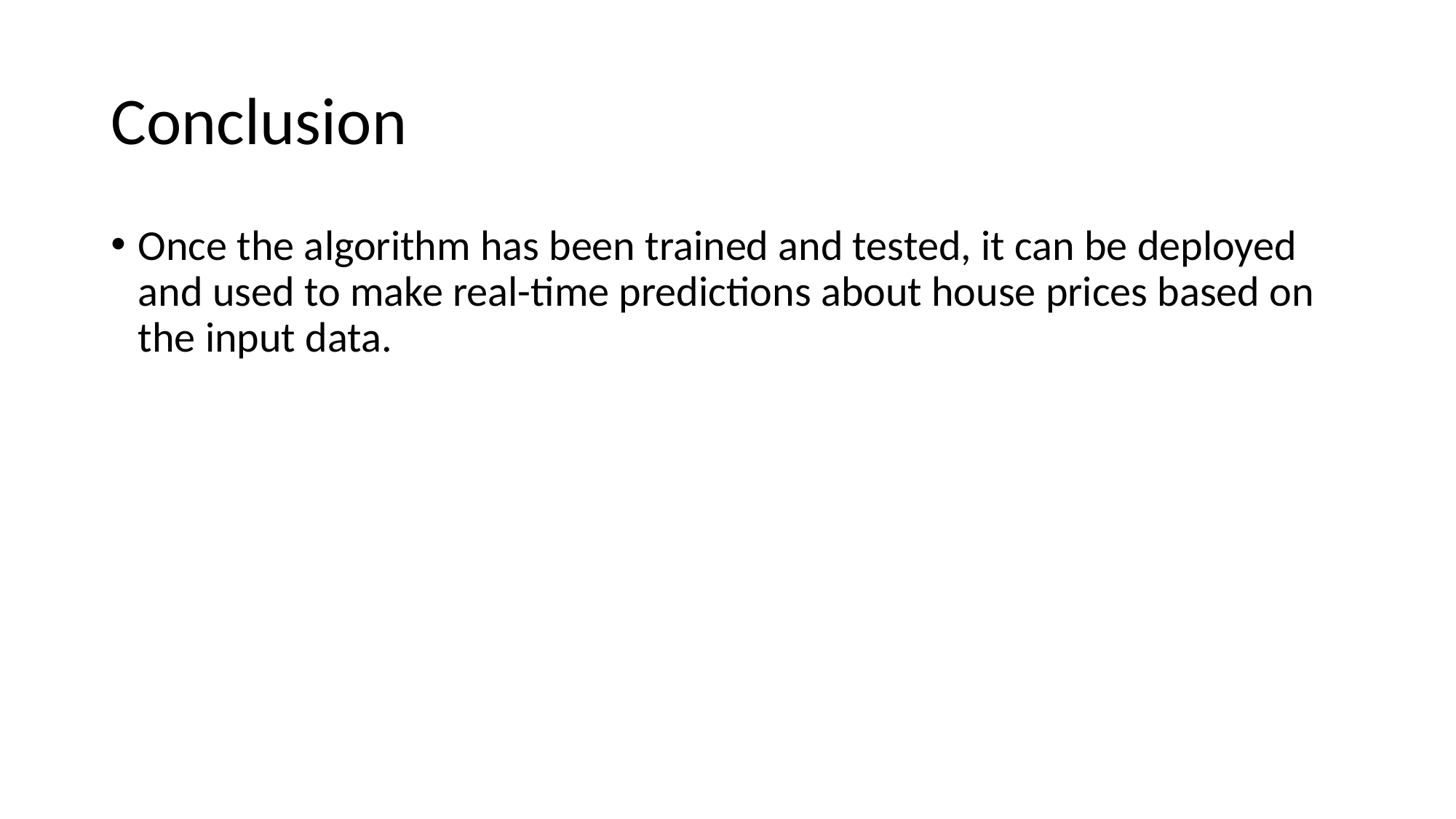

# Conclusion
Once the algorithm has been trained and tested, it can be deployed and used to make real-time predictions about house prices based on the input data.